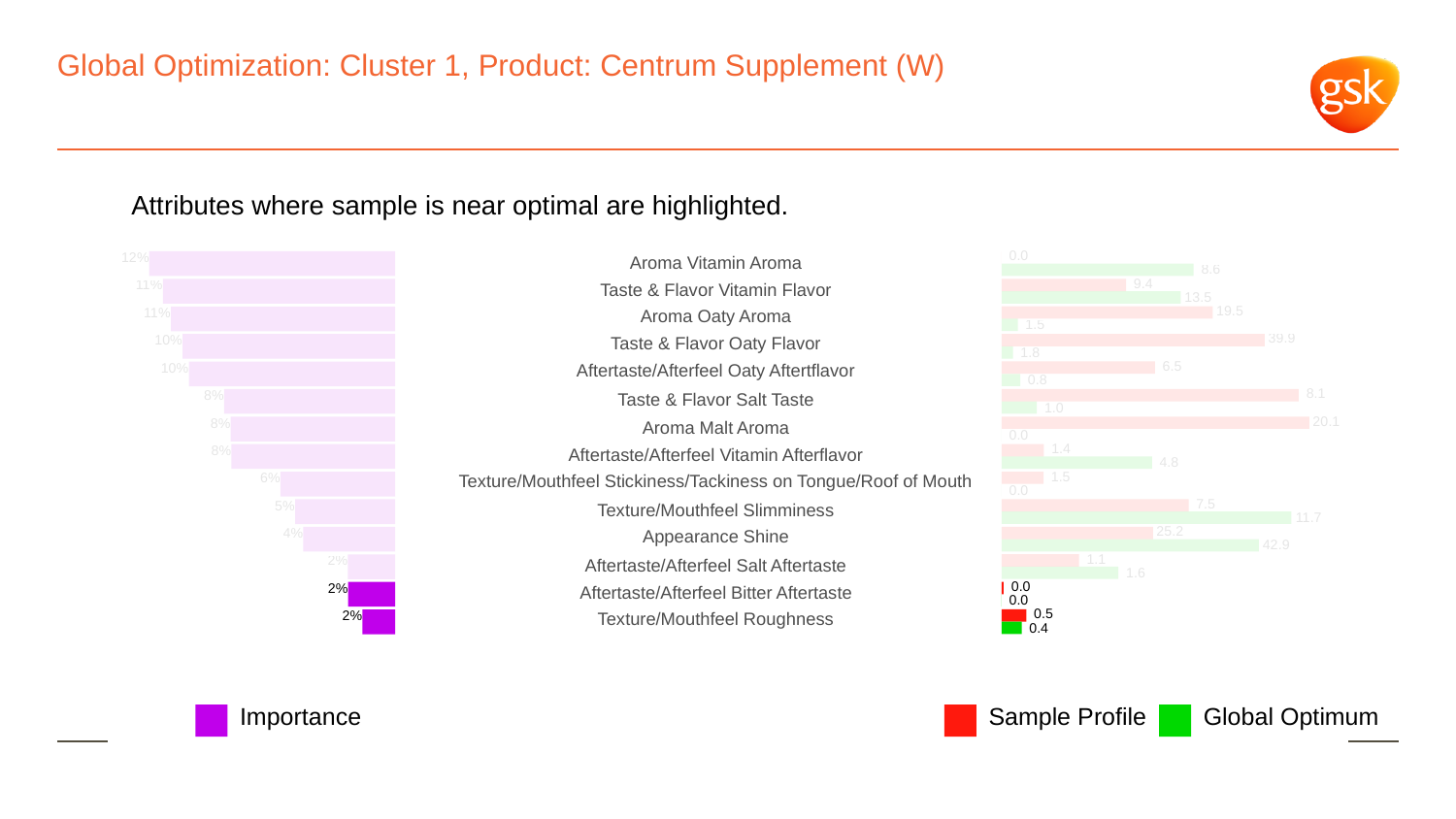

# Global Optimization: Cluster 1, Product: Centrum Supplement (W)

Attributes where sample is near optimal are highlighted.

  0.0
12%
Aroma Vitamin Aroma

  8.6

  9.4
11%
Taste & Flavor Vitamin Flavor

 13.5

 19.5
11%
Aroma Oaty Aroma

  1.5

 39.9
10%
Taste & Flavor Oaty Flavor

  1.8

  6.5
10%
Aftertaste/Afterfeel Oaty Aftertflavor

  0.8

  8.1
8%
Taste & Flavor Salt Taste

  1.0

 20.1
8%
Aroma Malt Aroma

  0.0

  1.4
8%
Aftertaste/Afterfeel Vitamin Afterflavor

  4.8

  1.5
6%
Texture/Mouthfeel Stickiness/Tackiness on Tongue/Roof of Mouth

  0.0

  7.5
5%
Texture/Mouthfeel Slimminess

 11.7

 25.2
4%
Appearance Shine

 42.9

  1.1
2%
Aftertaste/Afterfeel Salt Aftertaste

  1.6

  0.0
2%
Aftertaste/Afterfeel Bitter Aftertaste

  0.0

  0.5
2%
Texture/Mouthfeel Roughness

  0.4

Global Optimum
Sample Profile
Importance